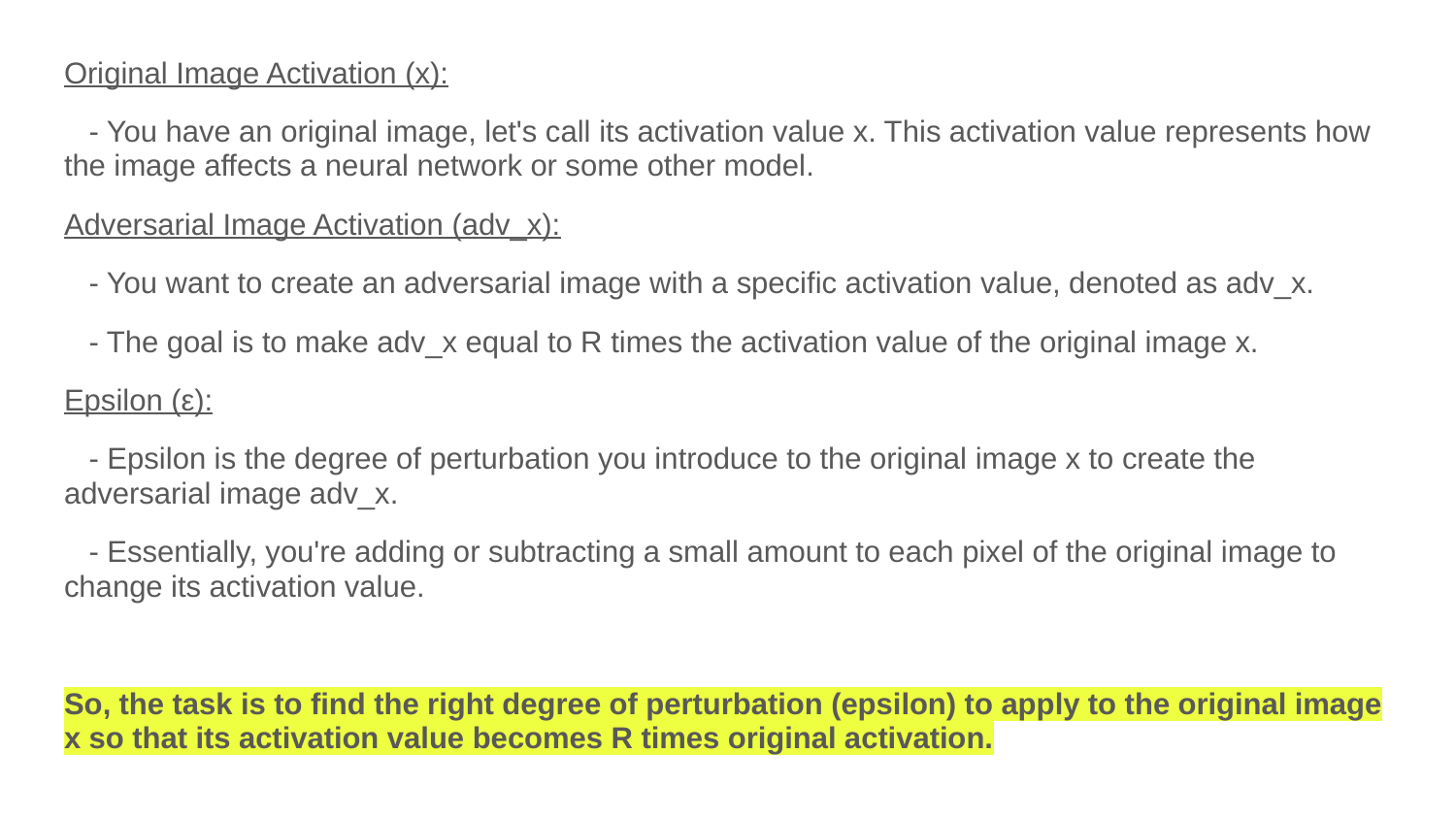

Original Image Activation (x):
   - You have an original image, let's call its activation value x. This activation value represents how the image affects a neural network or some other model.
Adversarial Image Activation (adv_x):
   - You want to create an adversarial image with a specific activation value, denoted as adv_x.
   - The goal is to make adv_x equal to R times the activation value of the original image x.
Epsilon (ε):
   - Epsilon is the degree of perturbation you introduce to the original image x to create the adversarial image adv_x.
   - Essentially, you're adding or subtracting a small amount to each pixel of the original image to change its activation value.

So, the task is to find the right degree of perturbation (epsilon) to apply to the original image x so that its activation value becomes R times original activation.